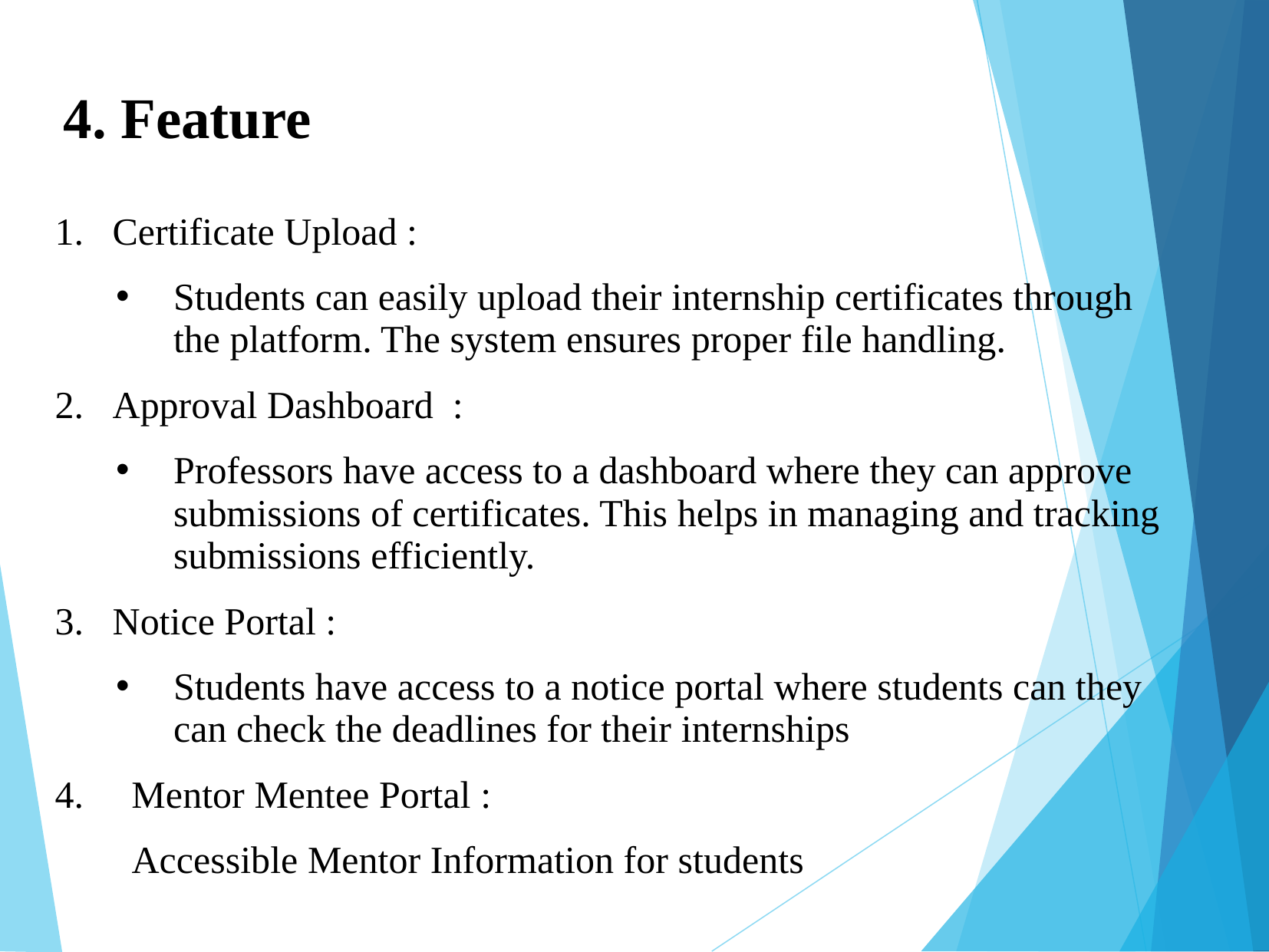

4. Feature

Certificate Upload :
Students can easily upload their internship certificates through the platform. The system ensures proper file handling.
Approval Dashboard  :
Professors have access to a dashboard where they can approve submissions of certificates. This helps in managing and tracking submissions efficiently.
Notice Portal :
Students have access to a notice portal where students can they can check the deadlines for their internships
4.     Mentor Mentee Portal :
        Accessible Mentor Information for students